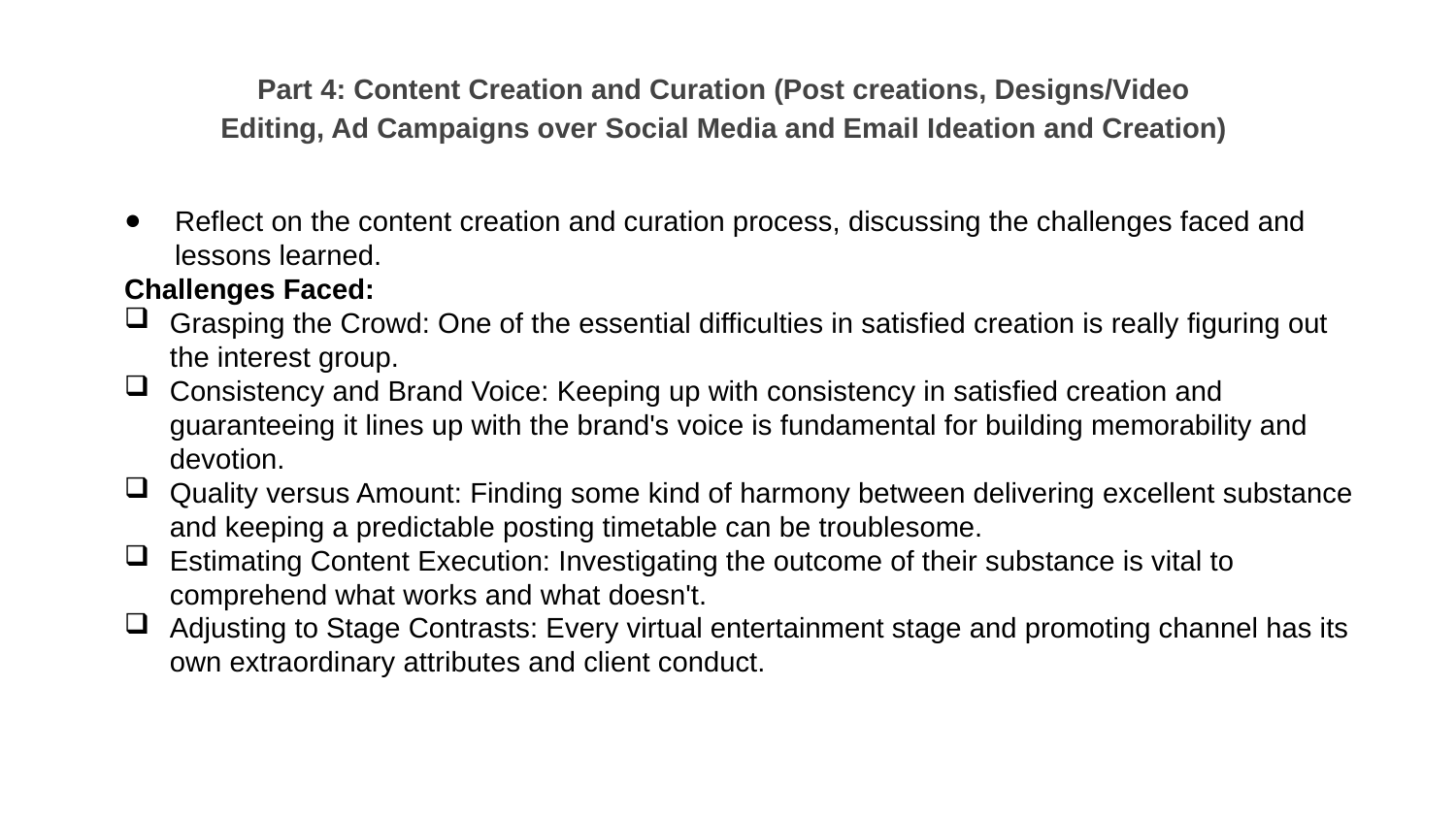

Part 4: Content Creation and Curation (Post creations, Designs/Video
Editing, Ad Campaigns over Social Media and Email Ideation and Creation)

Reflect on the content creation and curation process, discussing the challenges faced and lessons learned.
Challenges Faced:
Grasping the Crowd: One of the essential difficulties in satisfied creation is really figuring out the interest group.
Consistency and Brand Voice: Keeping up with consistency in satisfied creation and guaranteeing it lines up with the brand's voice is fundamental for building memorability and devotion.
Quality versus Amount: Finding some kind of harmony between delivering excellent substance and keeping a predictable posting timetable can be troublesome.
Estimating Content Execution: Investigating the outcome of their substance is vital to comprehend what works and what doesn't.
Adjusting to Stage Contrasts: Every virtual entertainment stage and promoting channel has its own extraordinary attributes and client conduct.